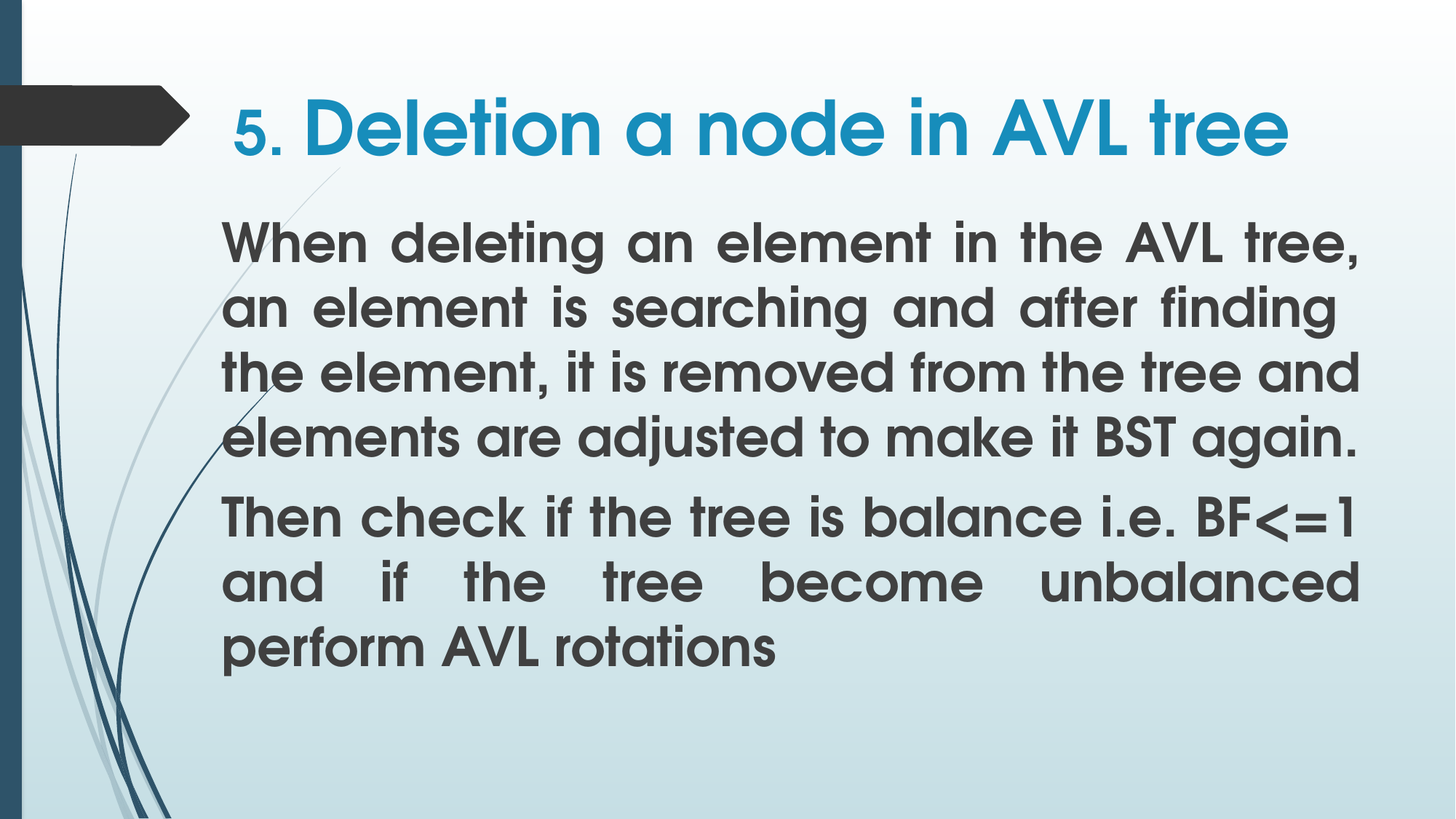

# 5. Deletion a node in AVL tree
When deleting an element in the AVL tree, an element is searching and after finding  the element, it is removed from the tree and elements are adjusted to make it BST again.
Then check if the tree is balance i.e. BF<=1 and if the tree become unbalanced perform AVL rotations